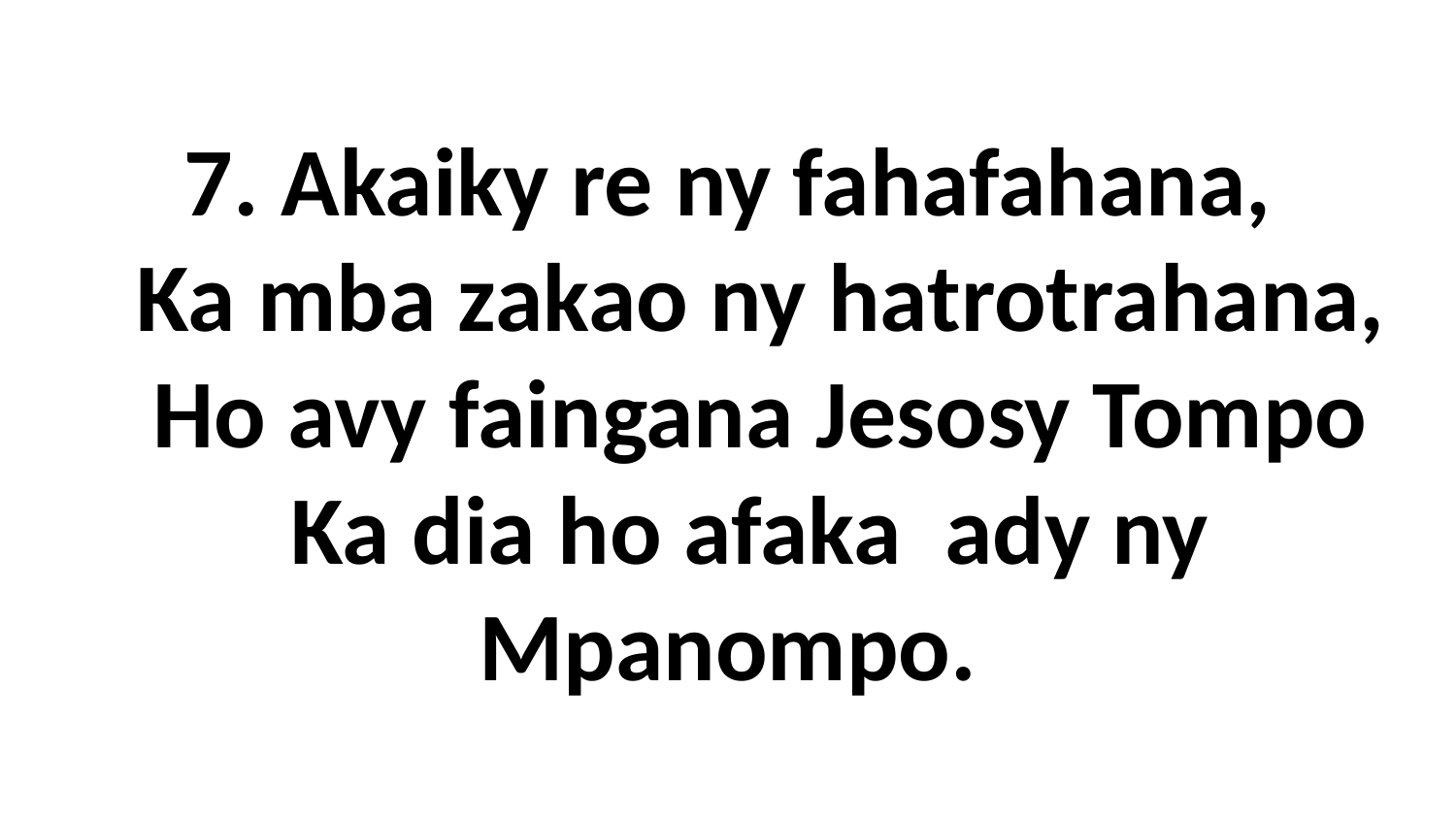

# 7. Akaiky re ny fahafahana, Ka mba zakao ny hatrotrahana, Ho avy faingana Jesosy Tompo Ka dia ho afaka  ady ny Mpanompo.